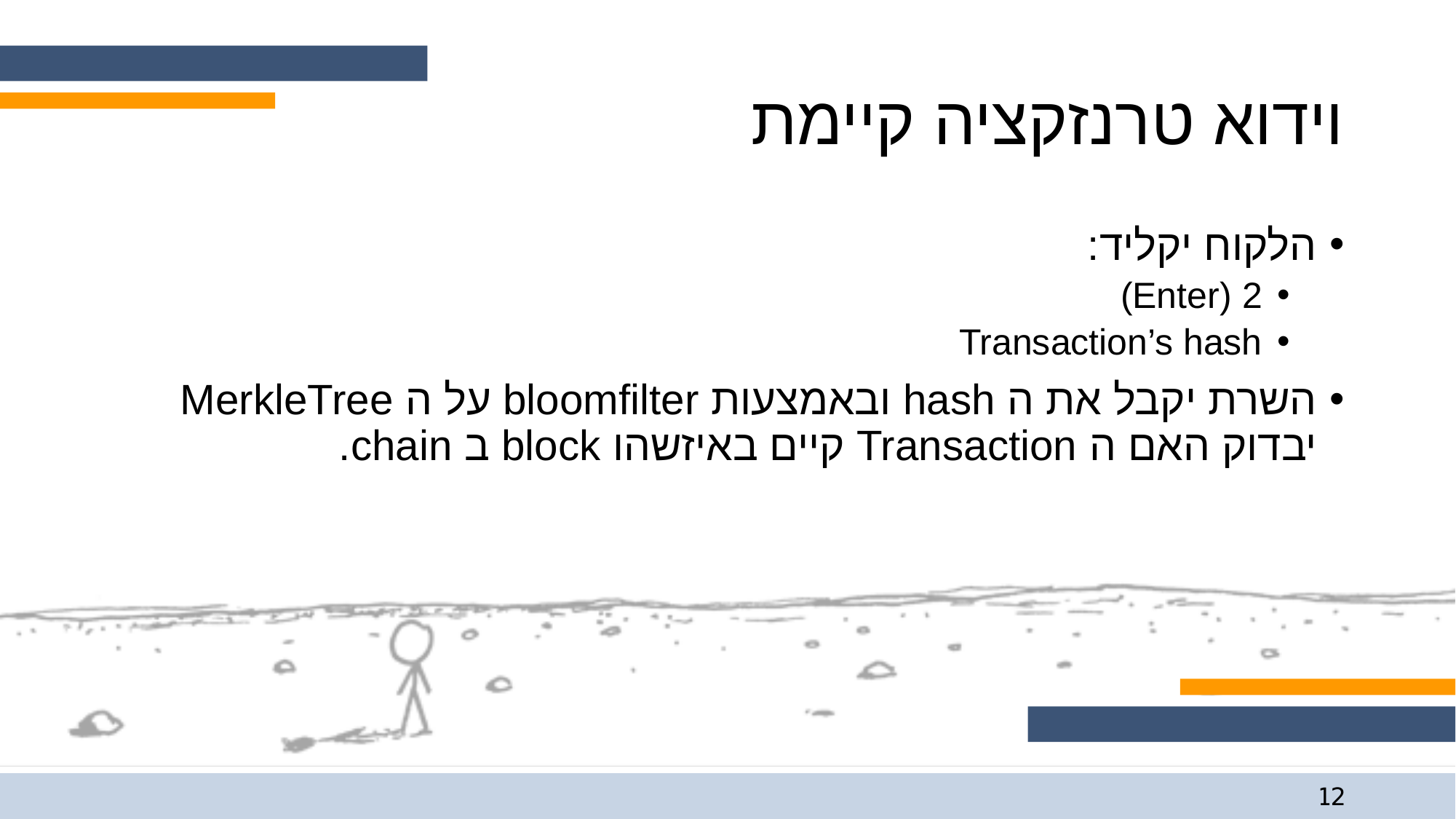

# וידוא טרנזקציה קיימת
הלקוח יקליד:
2 (Enter)
Transaction’s hash
השרת יקבל את ה hash ובאמצעות bloomfilter על ה MerkleTree יבדוק האם ה Transaction קיים באיזשהו block ב chain.
12